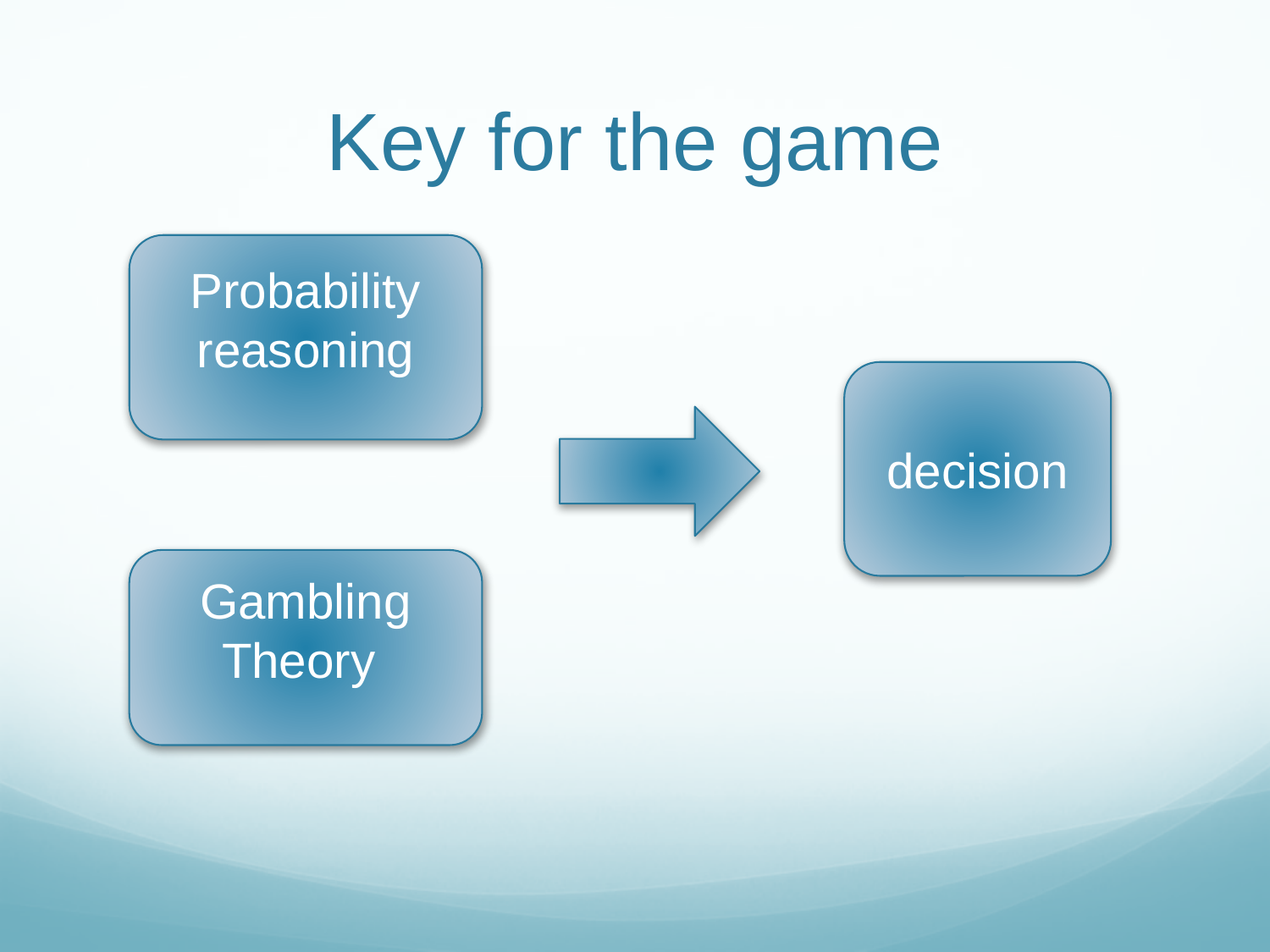

# Key for the game
Probability reasoning

decision

Gambling Theory